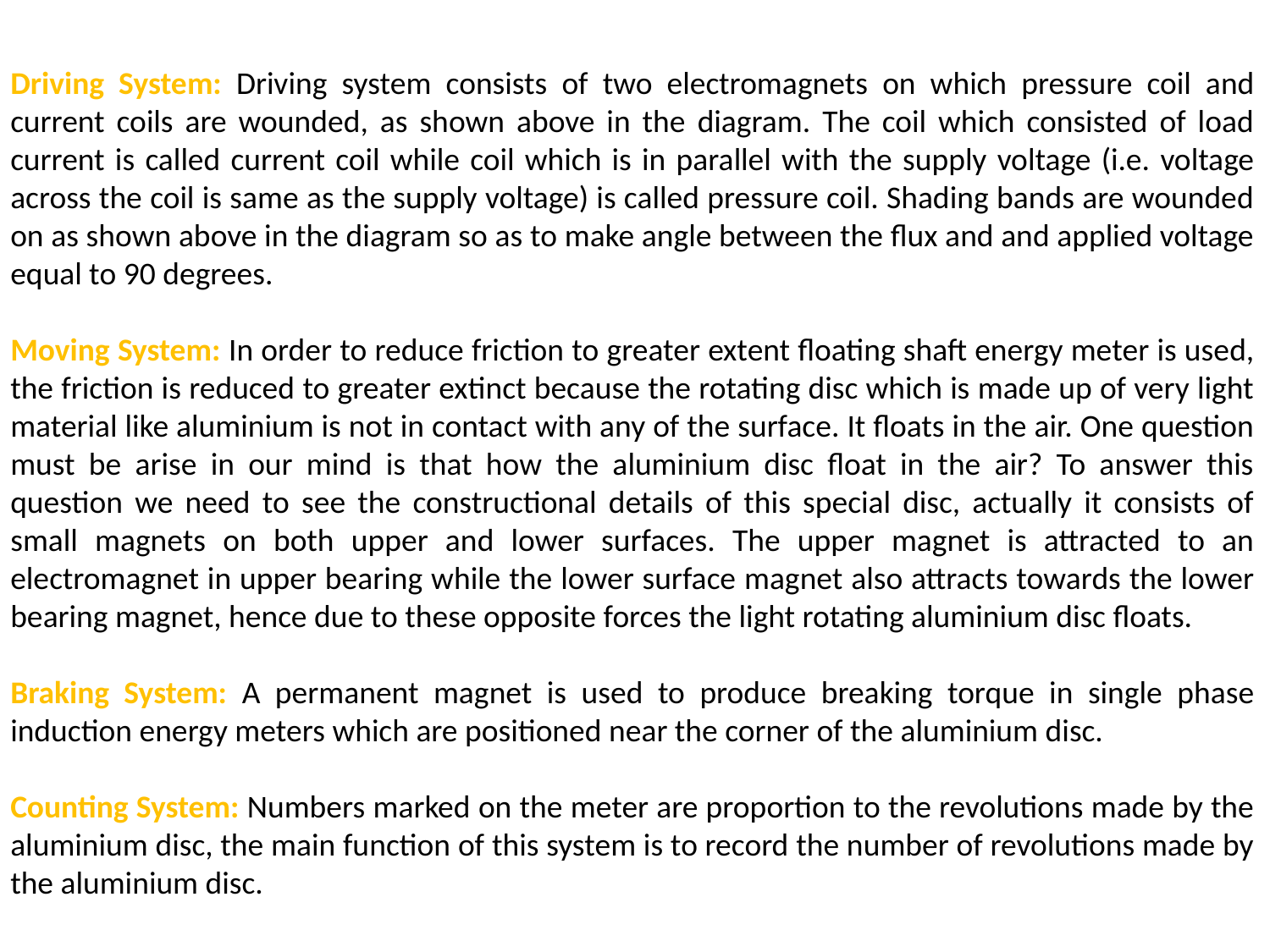

Driving System: Driving system consists of two electromagnets on which pressure coil and current coils are wounded, as shown above in the diagram. The coil which consisted of load current is called current coil while coil which is in parallel with the supply voltage (i.e. voltage across the coil is same as the supply voltage) is called pressure coil. Shading bands are wounded on as shown above in the diagram so as to make angle between the flux and and applied voltage equal to 90 degrees.

Moving System: In order to reduce friction to greater extent floating shaft energy meter is used, the friction is reduced to greater extinct because the rotating disc which is made up of very light material like aluminium is not in contact with any of the surface. It floats in the air. One question must be arise in our mind is that how the aluminium disc float in the air? To answer this question we need to see the constructional details of this special disc, actually it consists of small magnets on both upper and lower surfaces. The upper magnet is attracted to an electromagnet in upper bearing while the lower surface magnet also attracts towards the lower bearing magnet, hence due to these opposite forces the light rotating aluminium disc floats.

Braking System: A permanent magnet is used to produce breaking torque in single phase induction energy meters which are positioned near the corner of the aluminium disc.

Counting System: Numbers marked on the meter are proportion to the revolutions made by the aluminium disc, the main function of this system is to record the number of revolutions made by the aluminium disc.